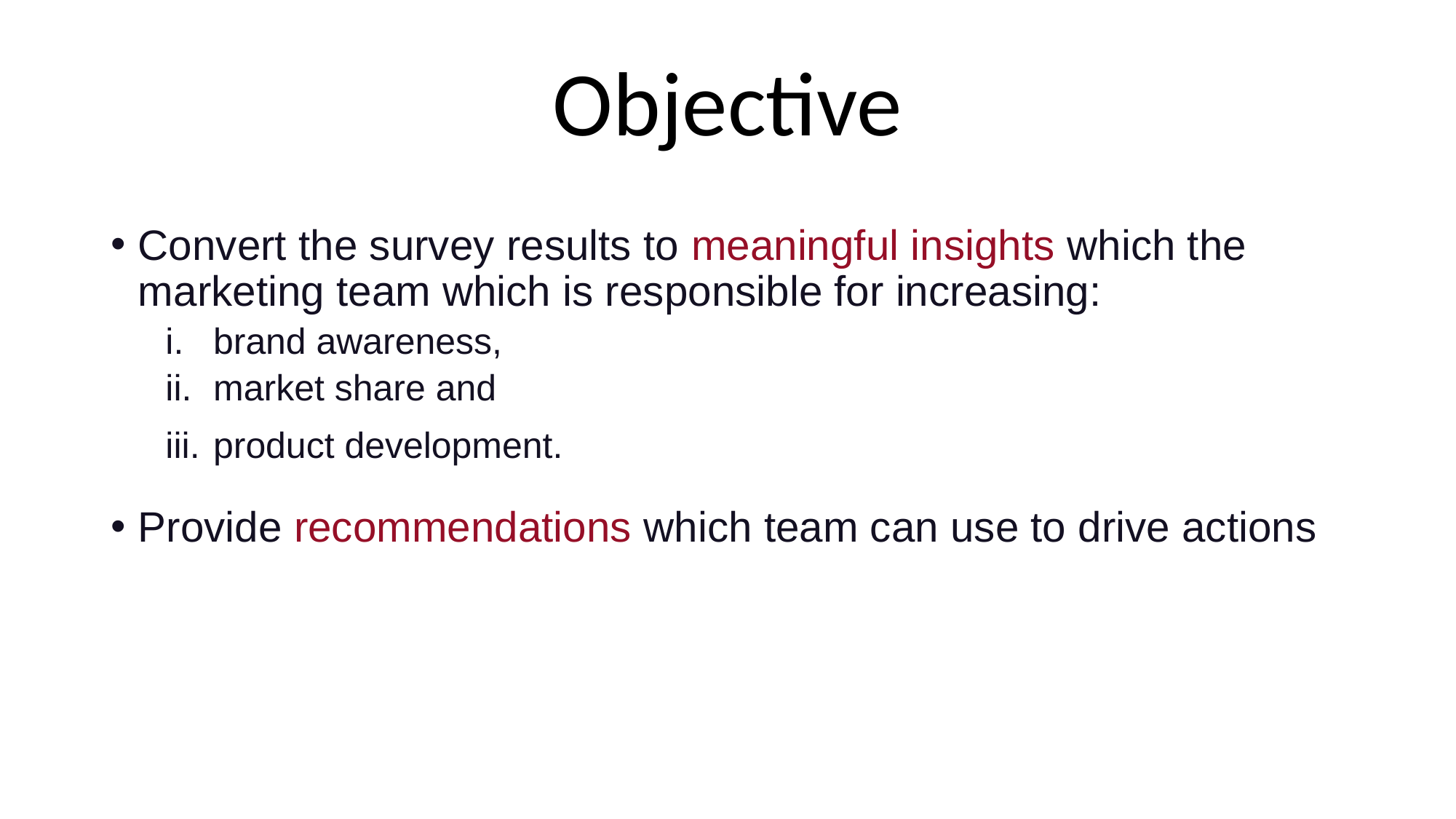

# Objective
Convert the survey results to meaningful insights which the marketing team which is responsible for increasing:
brand awareness,
market share and
product development.
Provide recommendations which team can use to drive actions